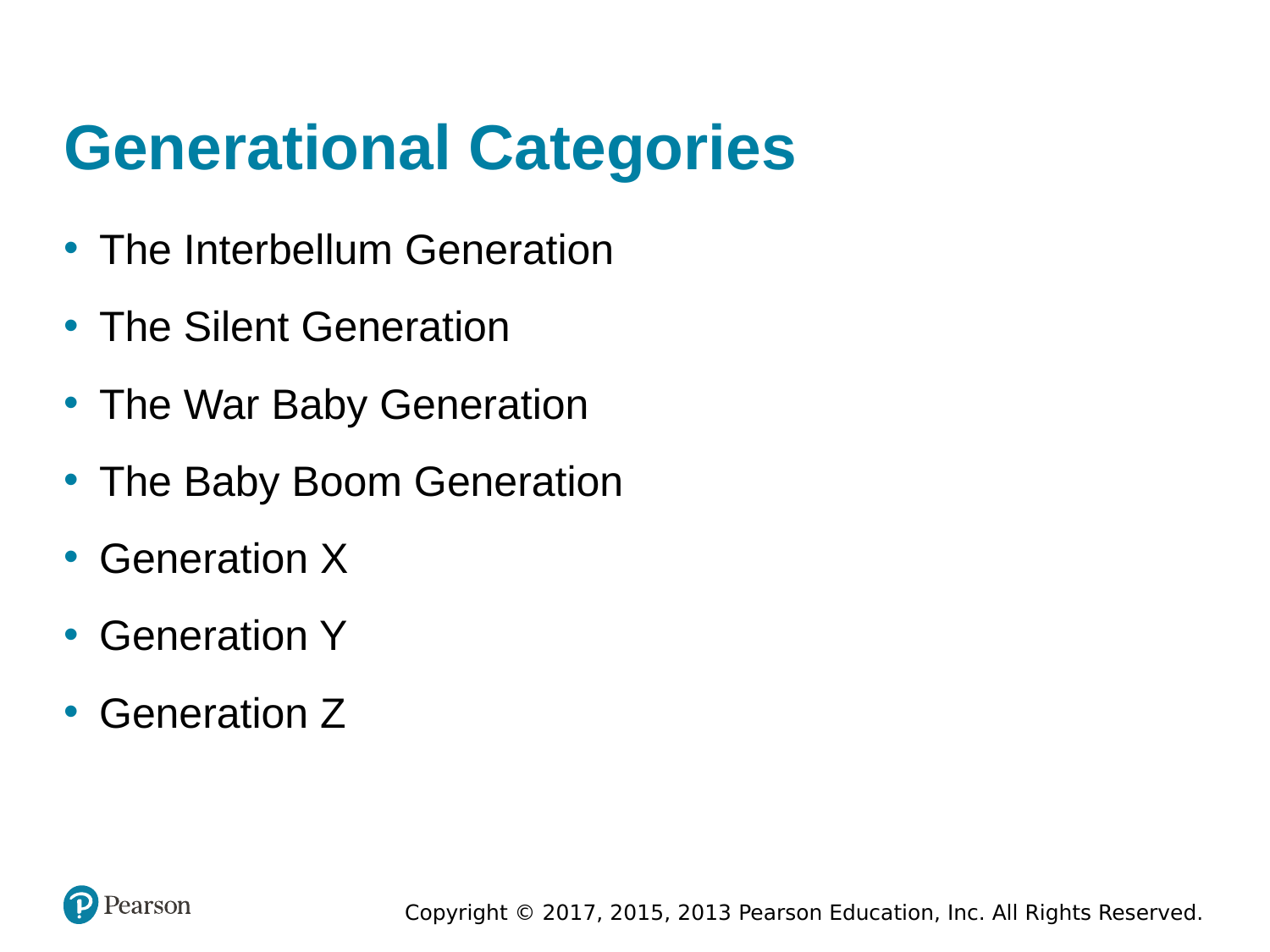

Generational Categories
The Interbellum Generation
The Silent Generation
The War Baby Generation
The Baby Boom Generation
Generation X
Generation Y
Generation Z